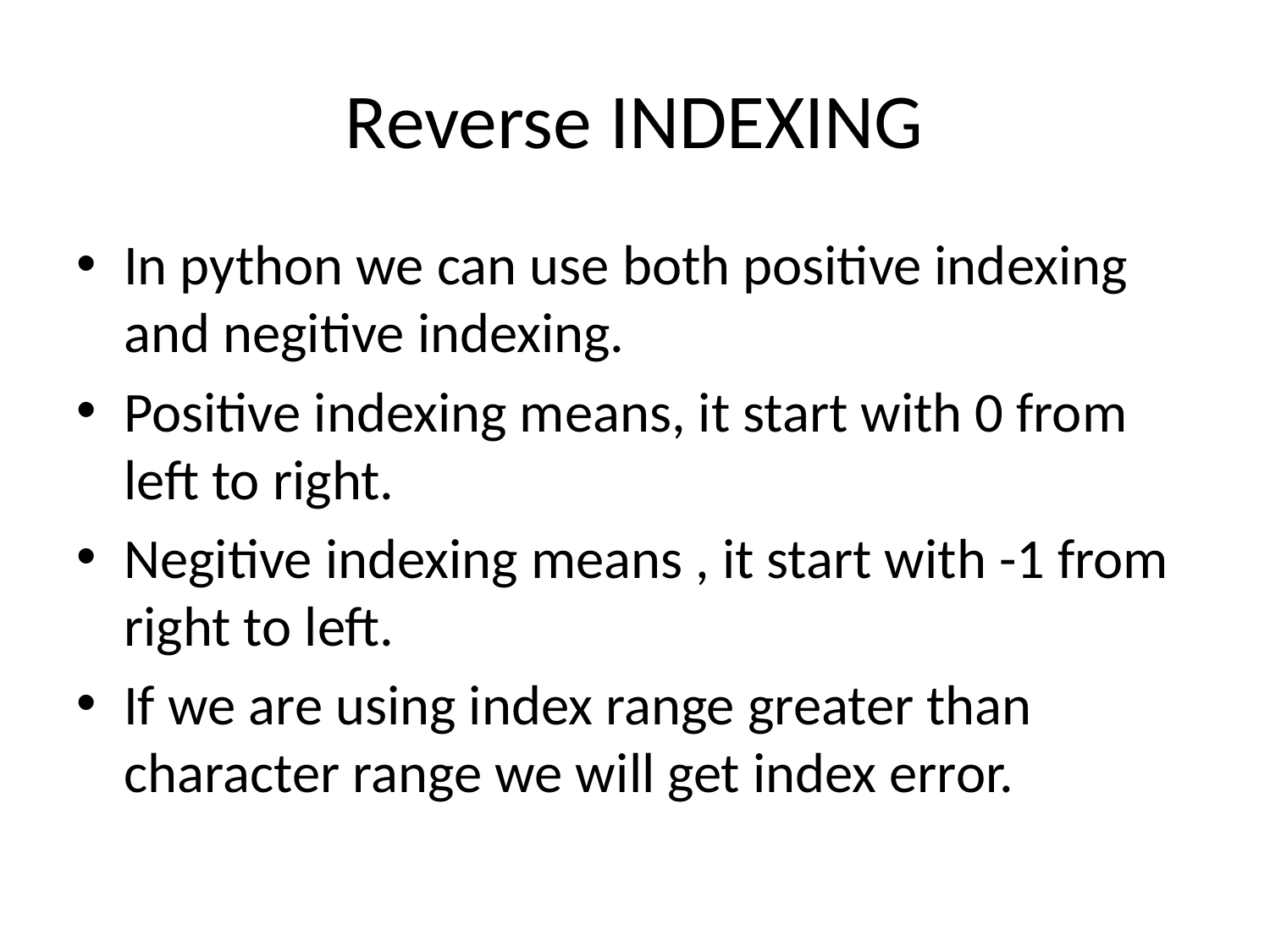

# Reverse INDEXING
In python we can use both positive indexing and negitive indexing.
Positive indexing means, it start with 0 from left to right.
Negitive indexing means , it start with -1 from right to left.
If we are using index range greater than character range we will get index error.